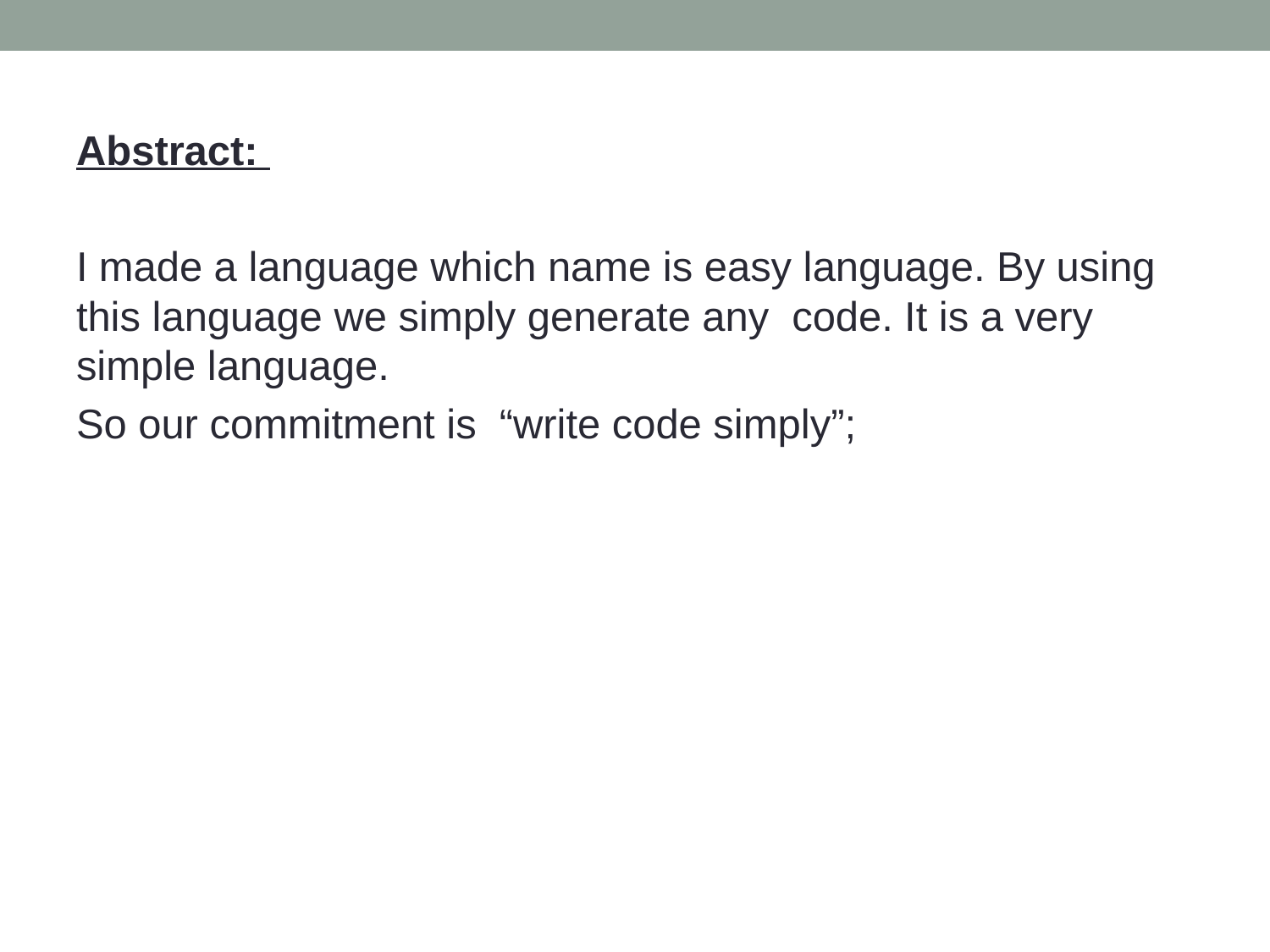

Abstract:

I made a language which name is easy language. By using this language we simply generate any  code. It is a very simple language.
So our commitment is  “write code simply”;